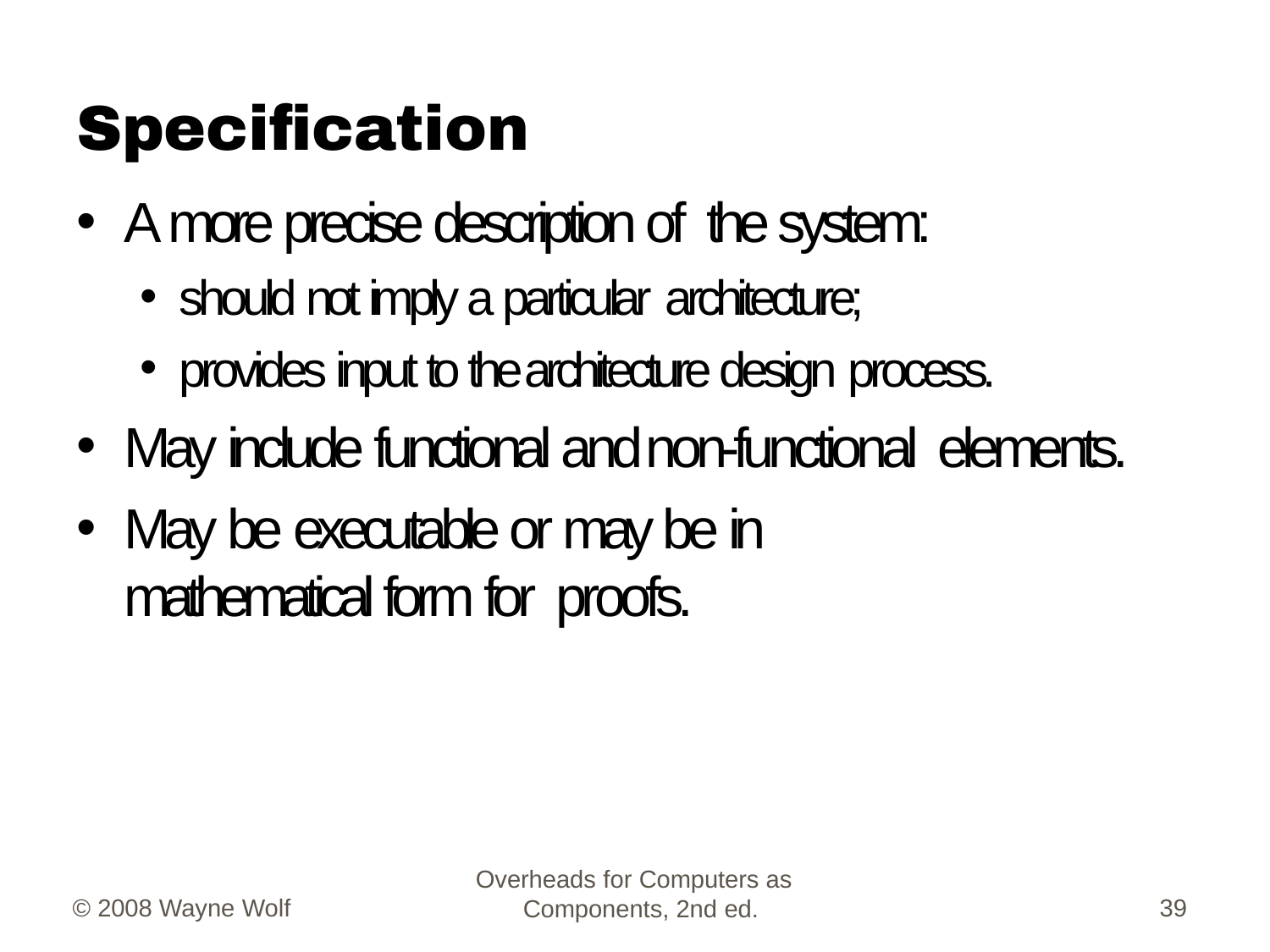

# Specification
A more precise description of the system:
should not imply a particular architecture;
provides input to the architecture design  process.
May include functional and non-functional  elements.
May be executable or may be in  mathematical form for proofs.
Overheads for Computers as  Components, 2nd ed.
© 2008 Wayne Wolf
39